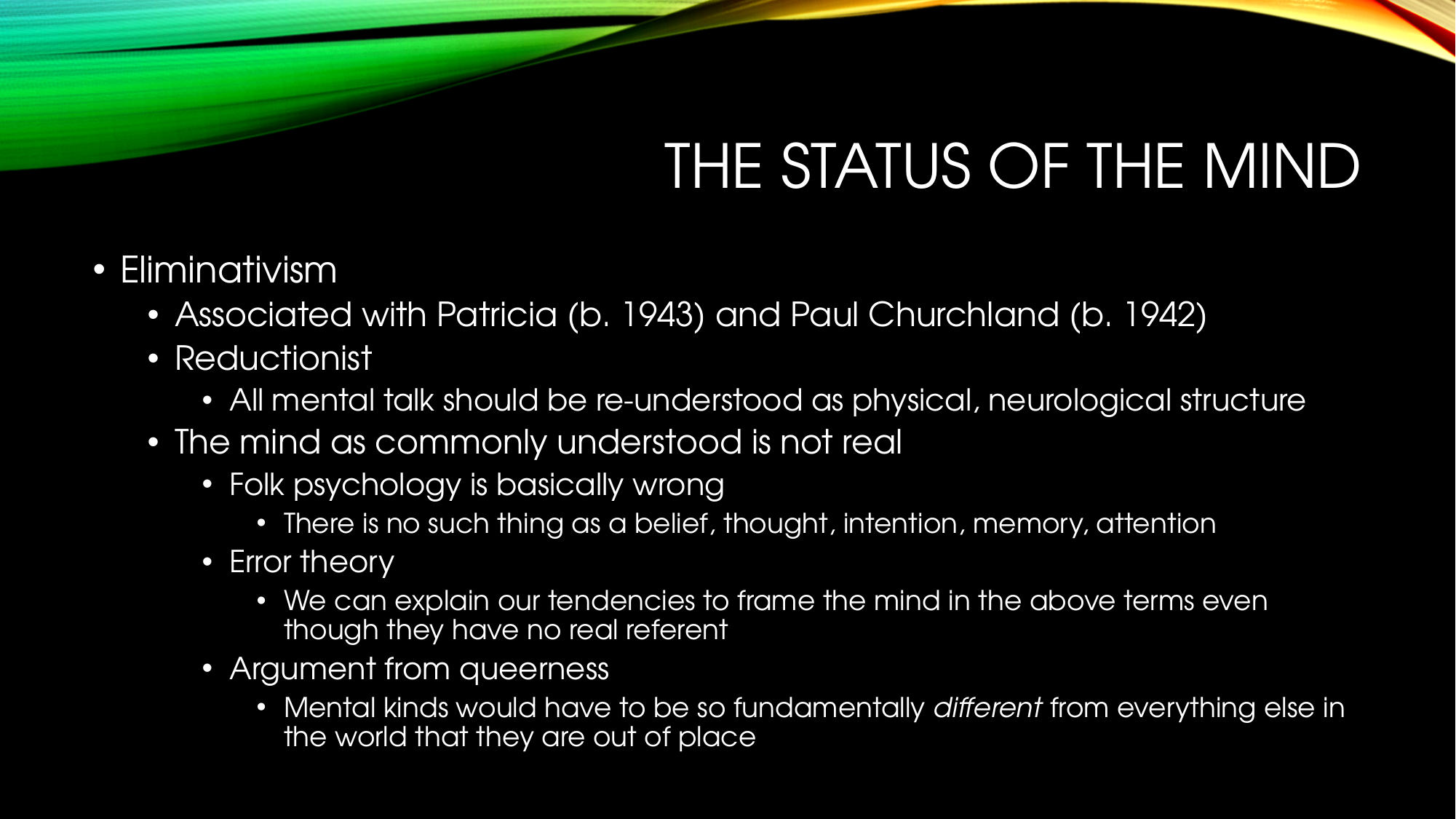

# The Status of the mind
Eliminativism
Associated with Patricia (b. 1943) and Paul Churchland (b. 1942)
Reductionist
All mental talk should be re-understood as physical, neurological structure
The mind as commonly understood is not real
Folk psychology is basically wrong
There is no such thing as a belief, thought, intention, memory, attention
Error theory
We can explain our tendencies to frame the mind in the above terms even though they have no real referent
Argument from queerness
Mental kinds would have to be so fundamentally different from everything else in the world that they are out of place